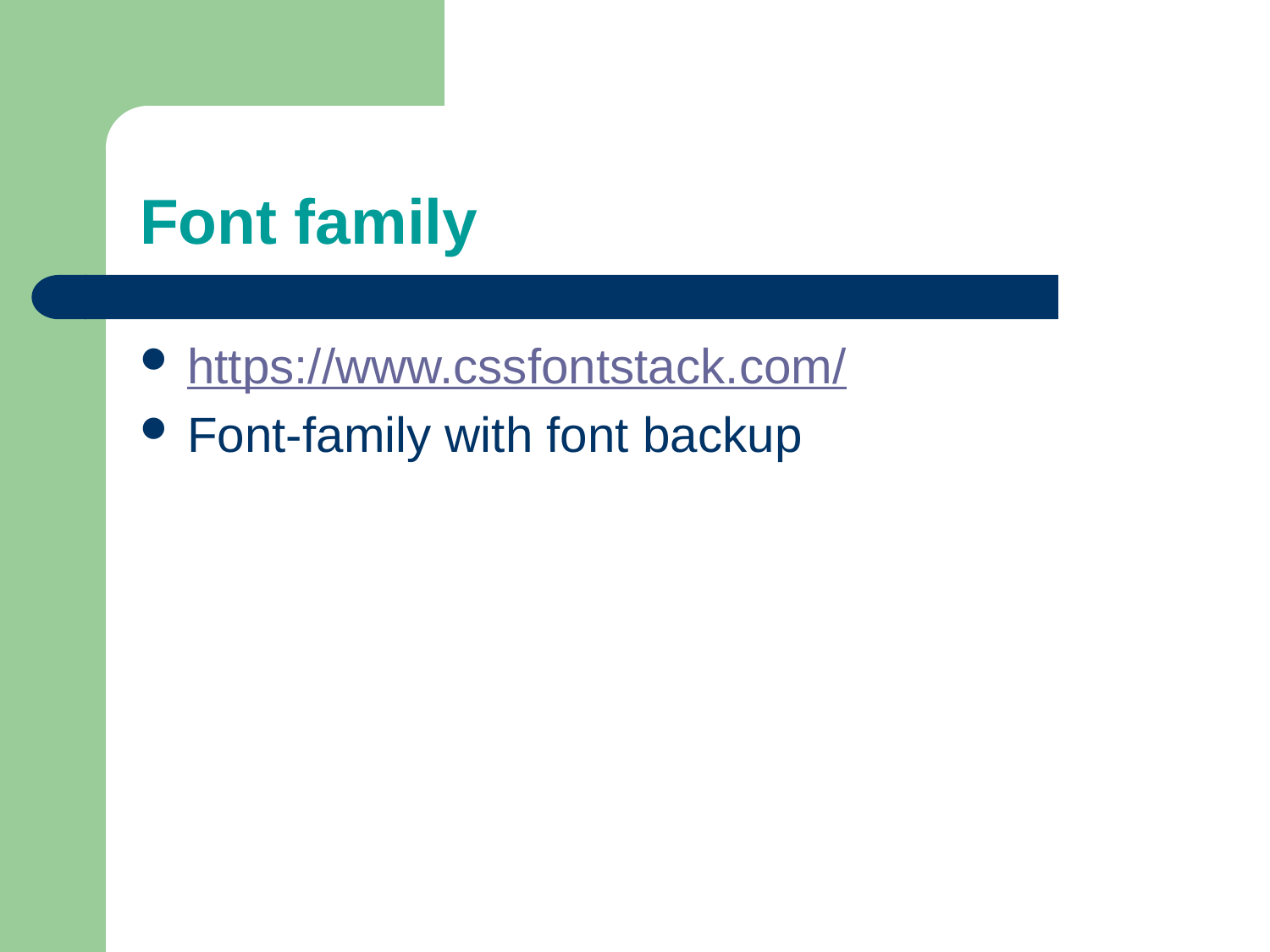

# Font family
https://www.cssfontstack.com/
Font-family with font backup